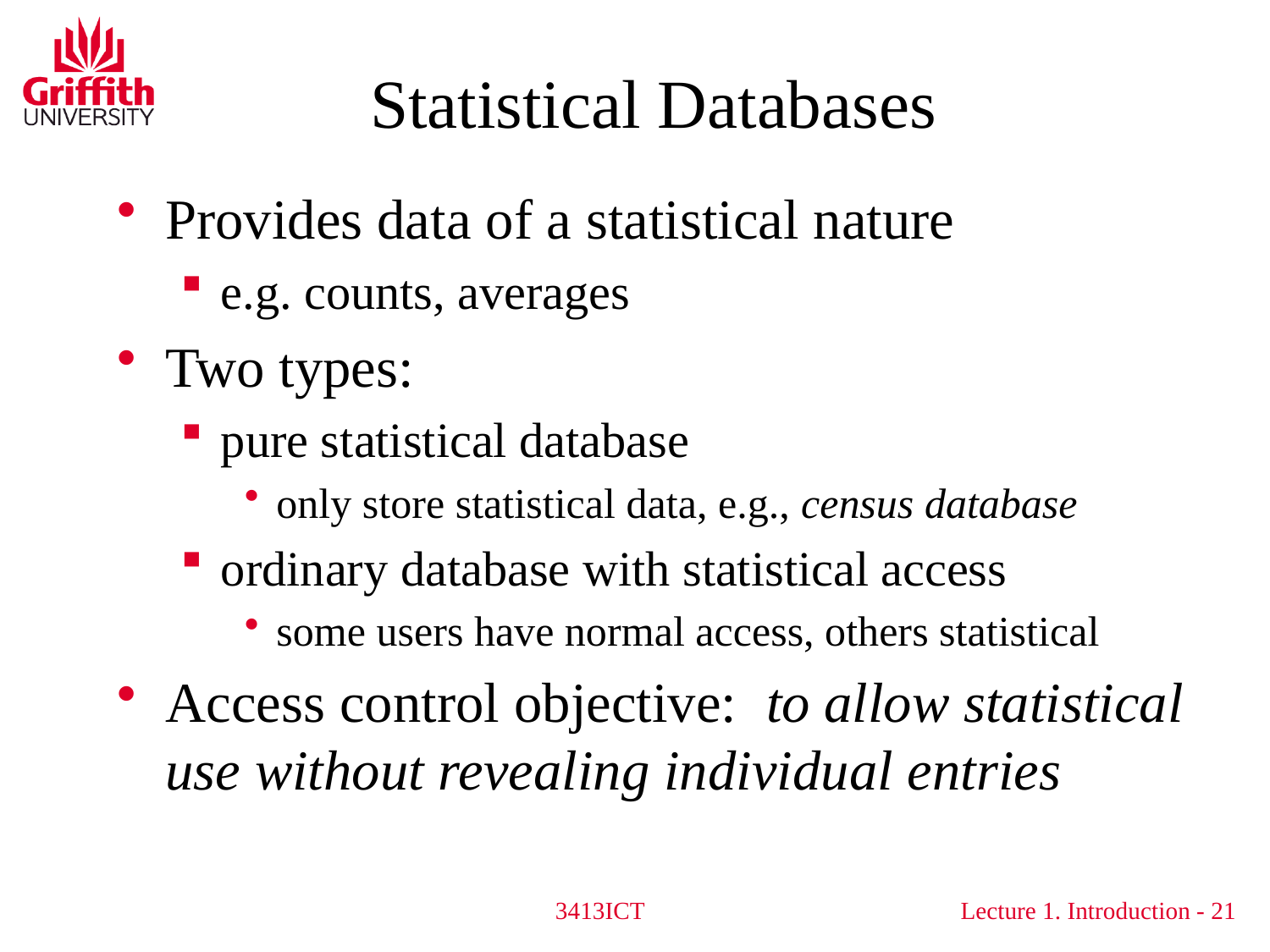

# Statistical Databases
Provides data of a statistical nature
e.g. counts, averages
Two types:
pure statistical database
only store statistical data, e.g., census database
ordinary database with statistical access
some users have normal access, others statistical
Access control objective:  to allow statistical use without revealing individual entries

3413ICT
21